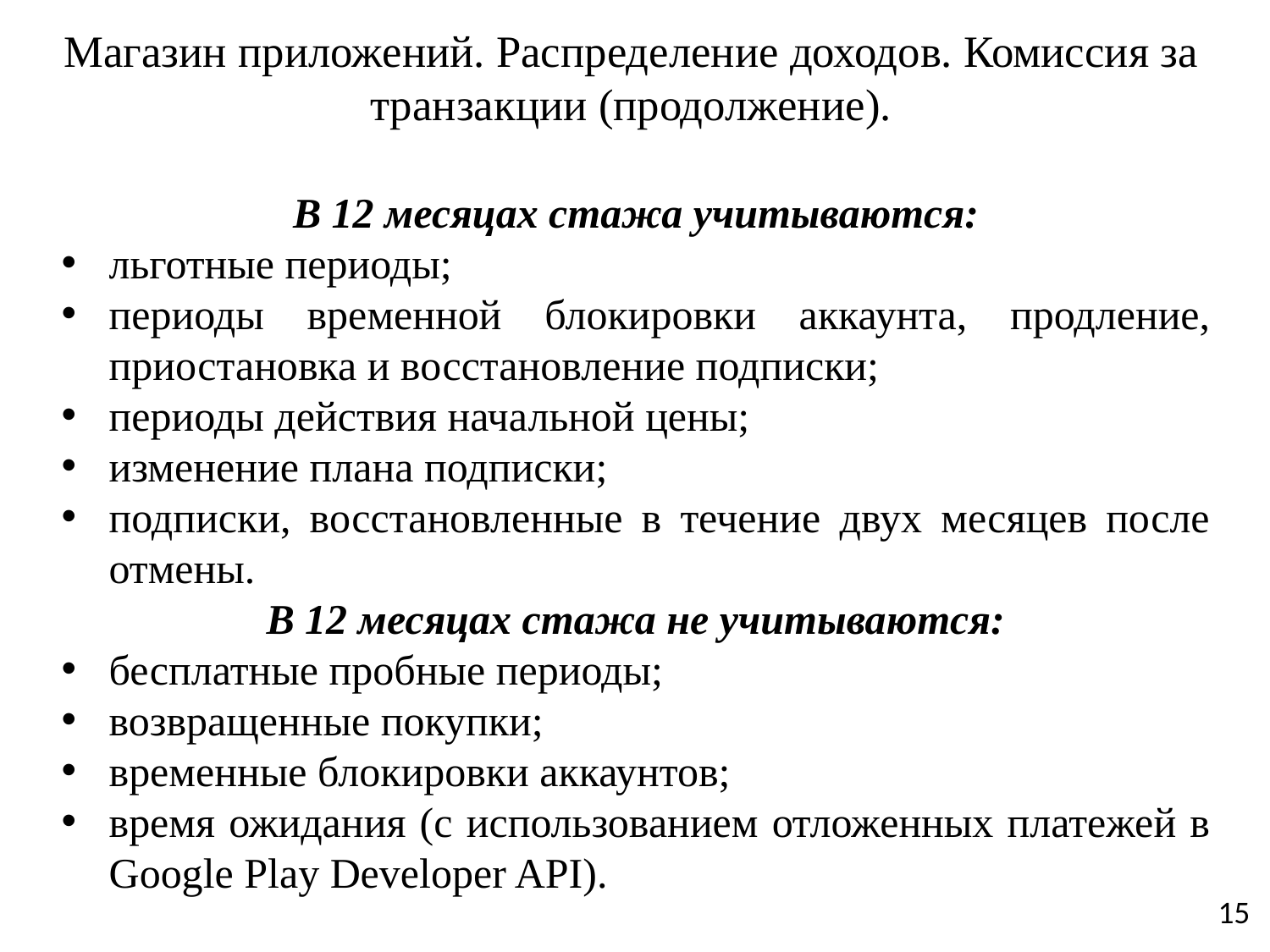

# Магазин приложений. Распределение доходов. Комиссия за транзакции (продолжение).
В 12 месяцах стажа учитываются:
льготные периоды;
периоды временной блокировки аккаунта, продление, приостановка и восстановление подписки;
периоды действия начальной цены;
изменение плана подписки;
подписки, восстановленные в течение двух месяцев после отмены.
В 12 месяцах стажа не учитываются:
бесплатные пробные периоды;
возвращенные покупки;
временные блокировки аккаунтов;
время ожидания (с использованием отложенных платежей в Google Play Developer API).

15